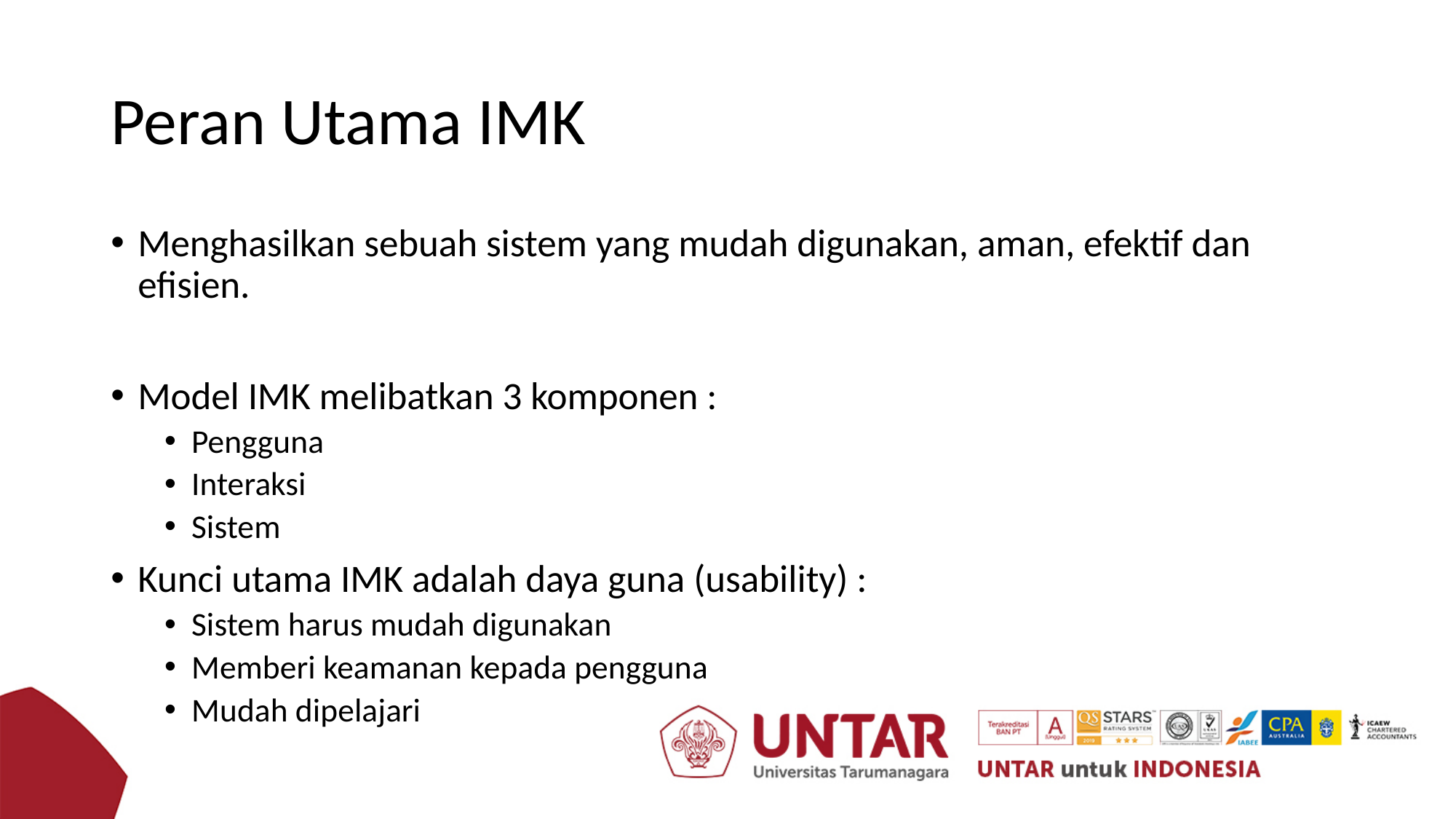

# Peran Utama IMK
Menghasilkan sebuah sistem yang mudah digunakan, aman, efektif dan efisien.

Model IMK melibatkan 3 komponen :
Pengguna
Interaksi
Sistem
Kunci utama IMK adalah daya guna (usability) :
Sistem harus mudah digunakan
Memberi keamanan kepada pengguna
Mudah dipelajari